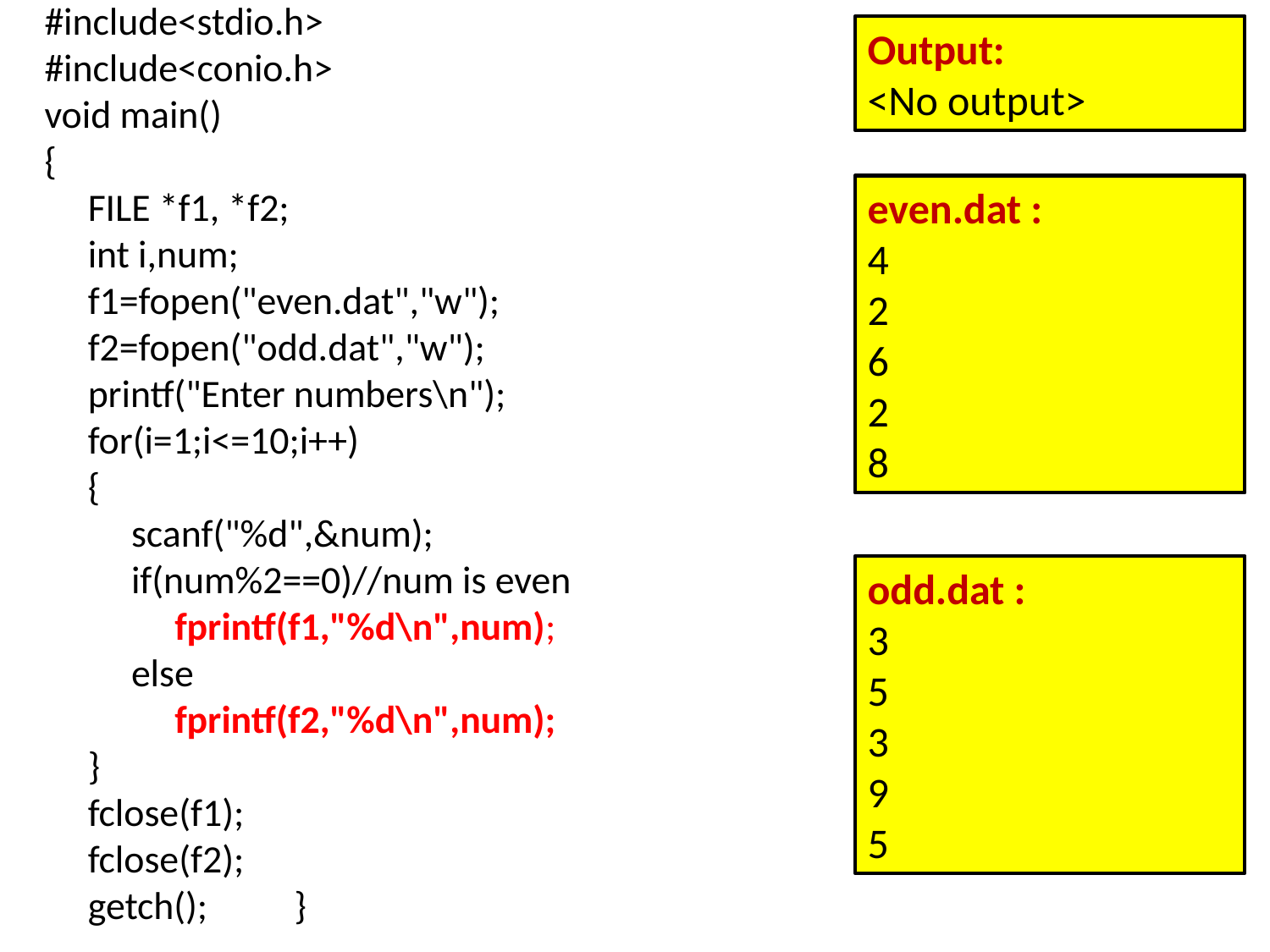

#include<stdio.h>
#include<conio.h>
void main()
{
     FILE *f1, *f2;
     int i,num;
     f1=fopen("even.dat","w");
     f2=fopen("odd.dat","w");
     printf("Enter numbers\n");
     for(i=1;i<=10;i++)
     {
          scanf("%d",&num);
          if(num%2==0)//num is even
               fprintf(f1,"%d\n",num);
          else
               fprintf(f2,"%d\n",num);
     }
     fclose(f1);
     fclose(f2);
     getch();          }
Output:
<No output>
even.dat :
4
2
6
2
8
odd.dat :
3
5
3
9
5